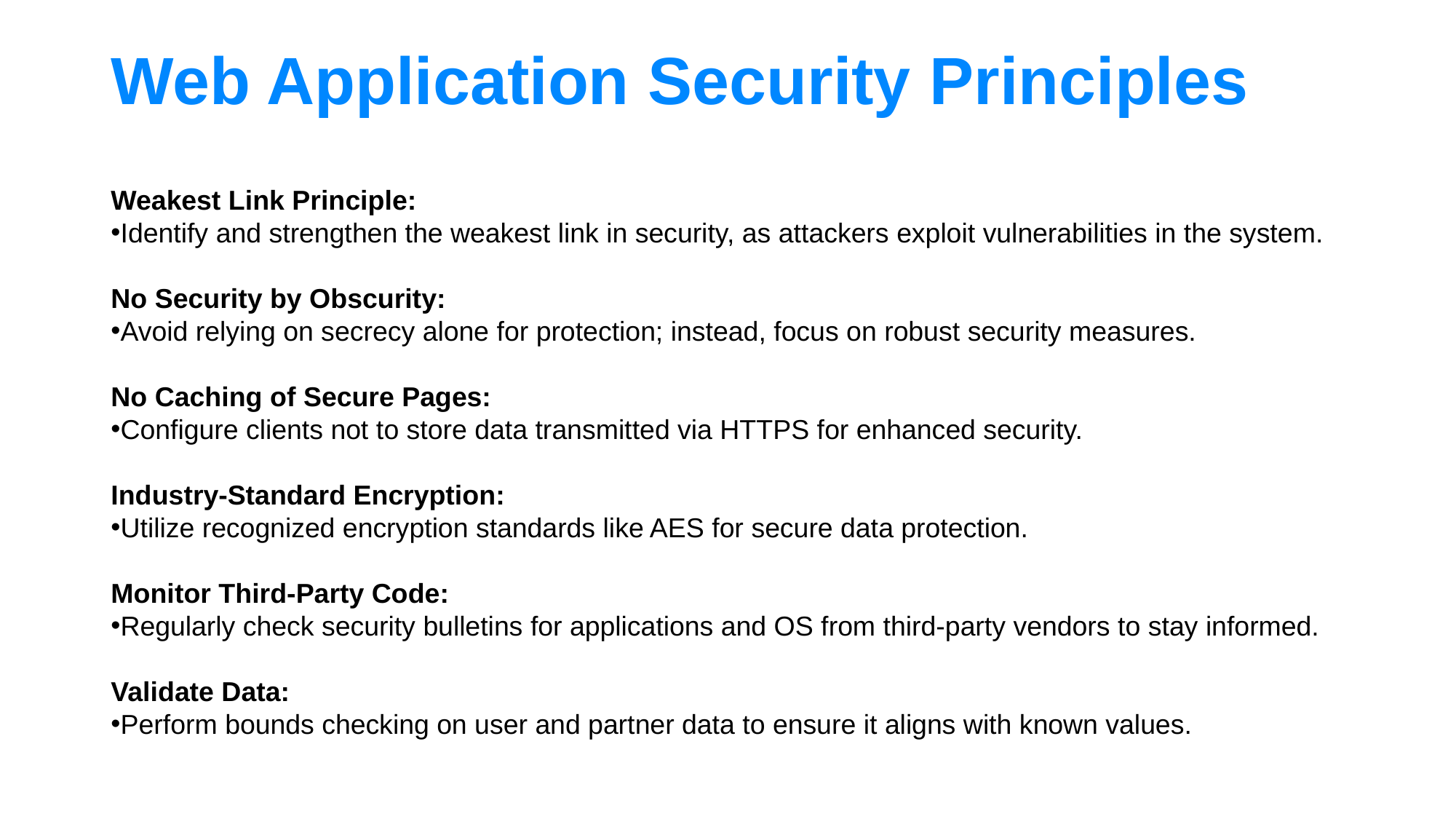

# Web Application Security Principles
Weakest Link Principle:
Identify and strengthen the weakest link in security, as attackers exploit vulnerabilities in the system.

No Security by Obscurity:
Avoid relying on secrecy alone for protection; instead, focus on robust security measures.

No Caching of Secure Pages:
Configure clients not to store data transmitted via HTTPS for enhanced security.

Industry-Standard Encryption:
Utilize recognized encryption standards like AES for secure data protection.

Monitor Third-Party Code:
Regularly check security bulletins for applications and OS from third-party vendors to stay informed.

Validate Data:
Perform bounds checking on user and partner data to ensure it aligns with known values.